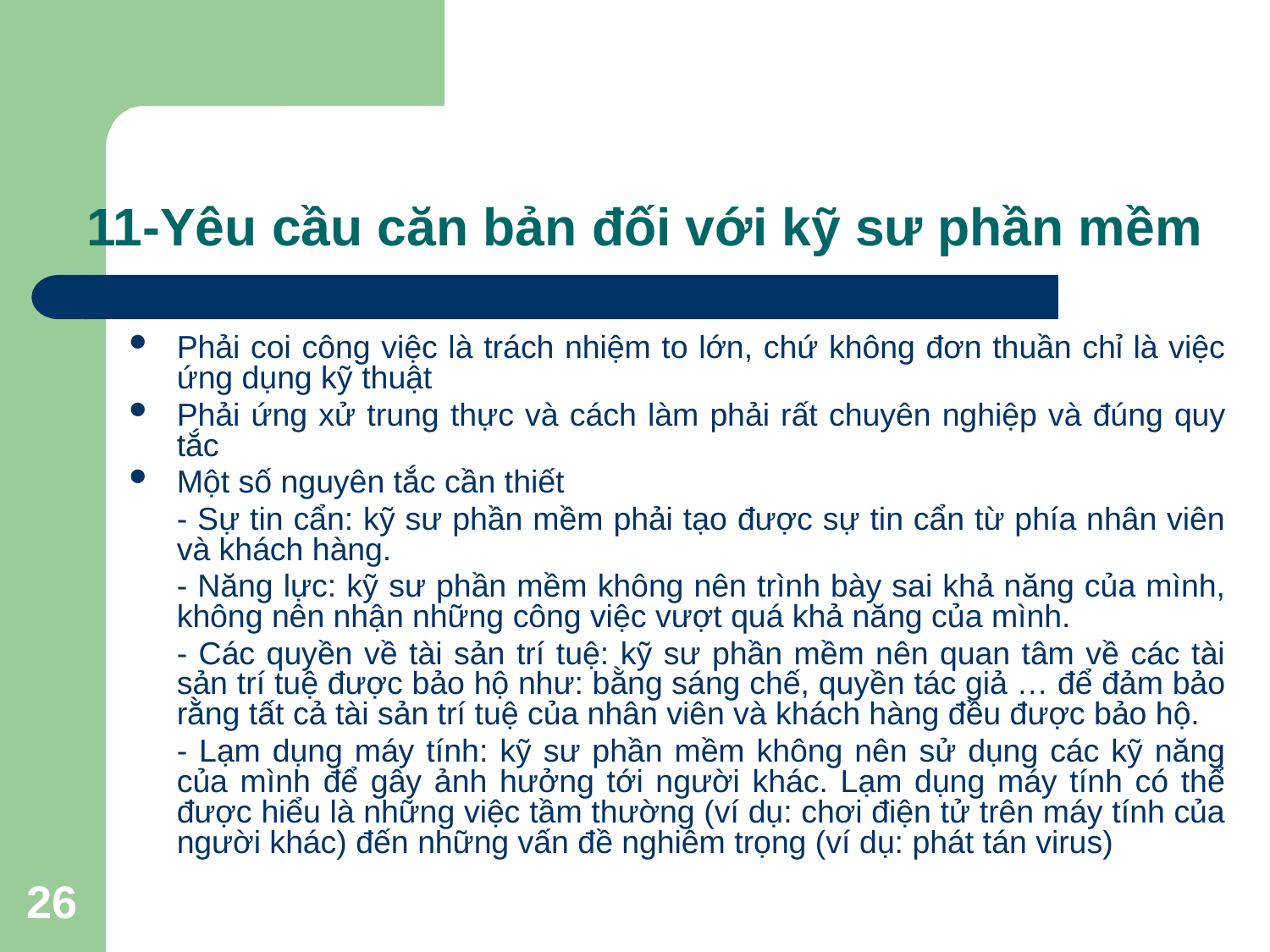

# 11-Yêu cầu căn bản đối với kỹ sư phần mềm
Phải coi công việc là trách nhiệm to lớn, chứ không đơn thuần chỉ là việc ứng dụng kỹ thuật
Phải ứng xử trung thực và cách làm phải rất chuyên nghiệp và đúng quy tắc
Một số nguyên tắc cần thiết
	- Sự tin cẩn: kỹ sư phần mềm phải tạo được sự tin cẩn từ phía nhân viên và khách hàng.
	- Năng lực: kỹ sư phần mềm không nên trình bày sai khả năng của mình, không nên nhận những công việc vượt quá khả năng của mình.
	- Các quyền về tài sản trí tuệ: kỹ sư phần mềm nên quan tâm về các tài sản trí tuệ được bảo hộ như: bằng sáng chế, quyền tác giả … để đảm bảo rằng tất cả tài sản trí tuệ của nhân viên và khách hàng đều được bảo hộ.
	- Lạm dụng máy tính: kỹ sư phần mềm không nên sử dụng các kỹ năng của mình để gây ảnh hưởng tới người khác. Lạm dụng máy tính có thể được hiểu là những việc tầm thường (ví dụ: chơi điện tử trên máy tính của người khác) đến những vấn đề nghiêm trọng (ví dụ: phát tán virus)

26